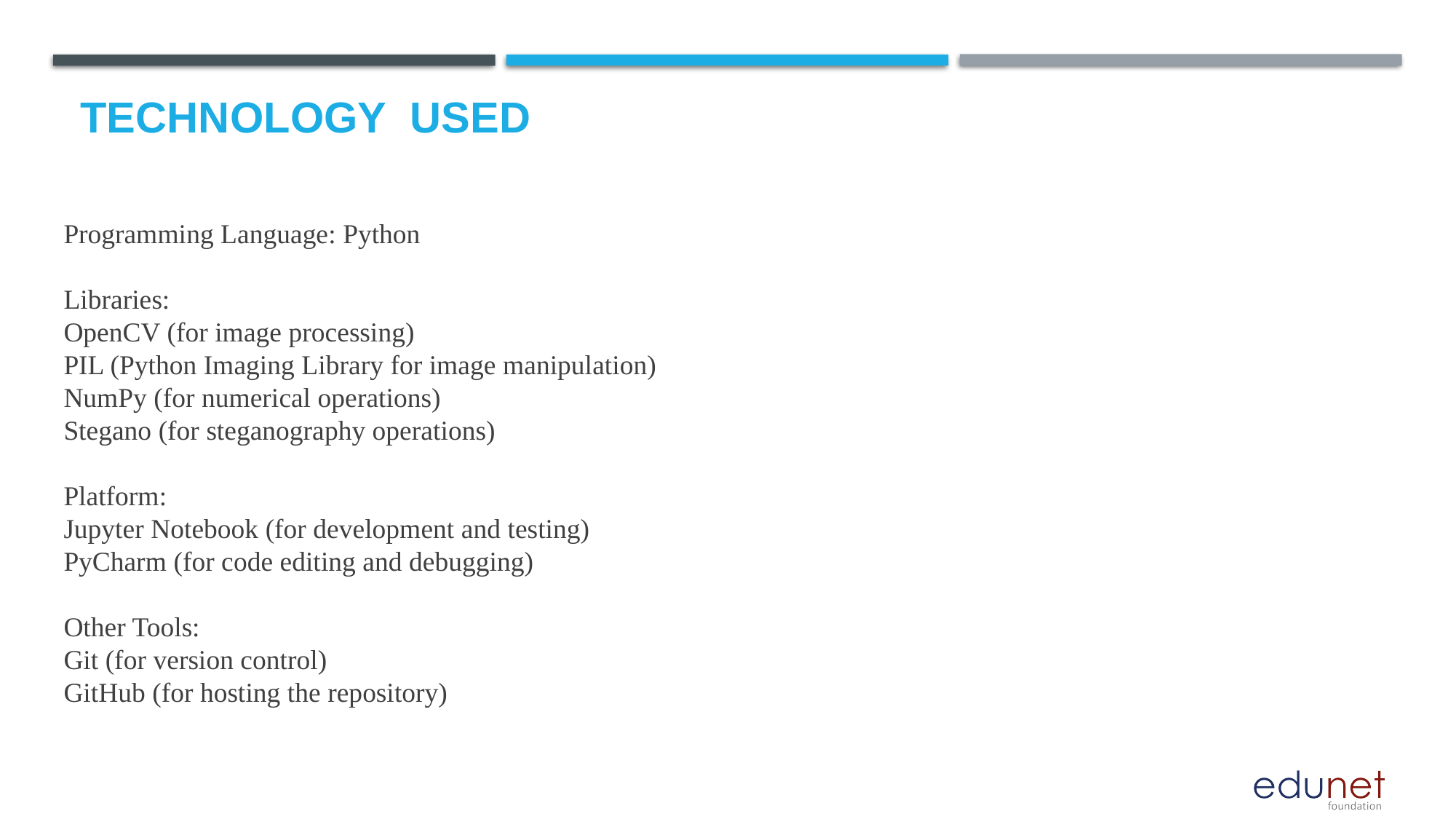

# Technology  used
Programming Language: Python

Libraries:
OpenCV (for image processing)
PIL (Python Imaging Library for image manipulation)
NumPy (for numerical operations)
Stegano (for steganography operations)

Platform:
Jupyter Notebook (for development and testing)
PyCharm (for code editing and debugging)

Other Tools:
Git (for version control)
GitHub (for hosting the repository)